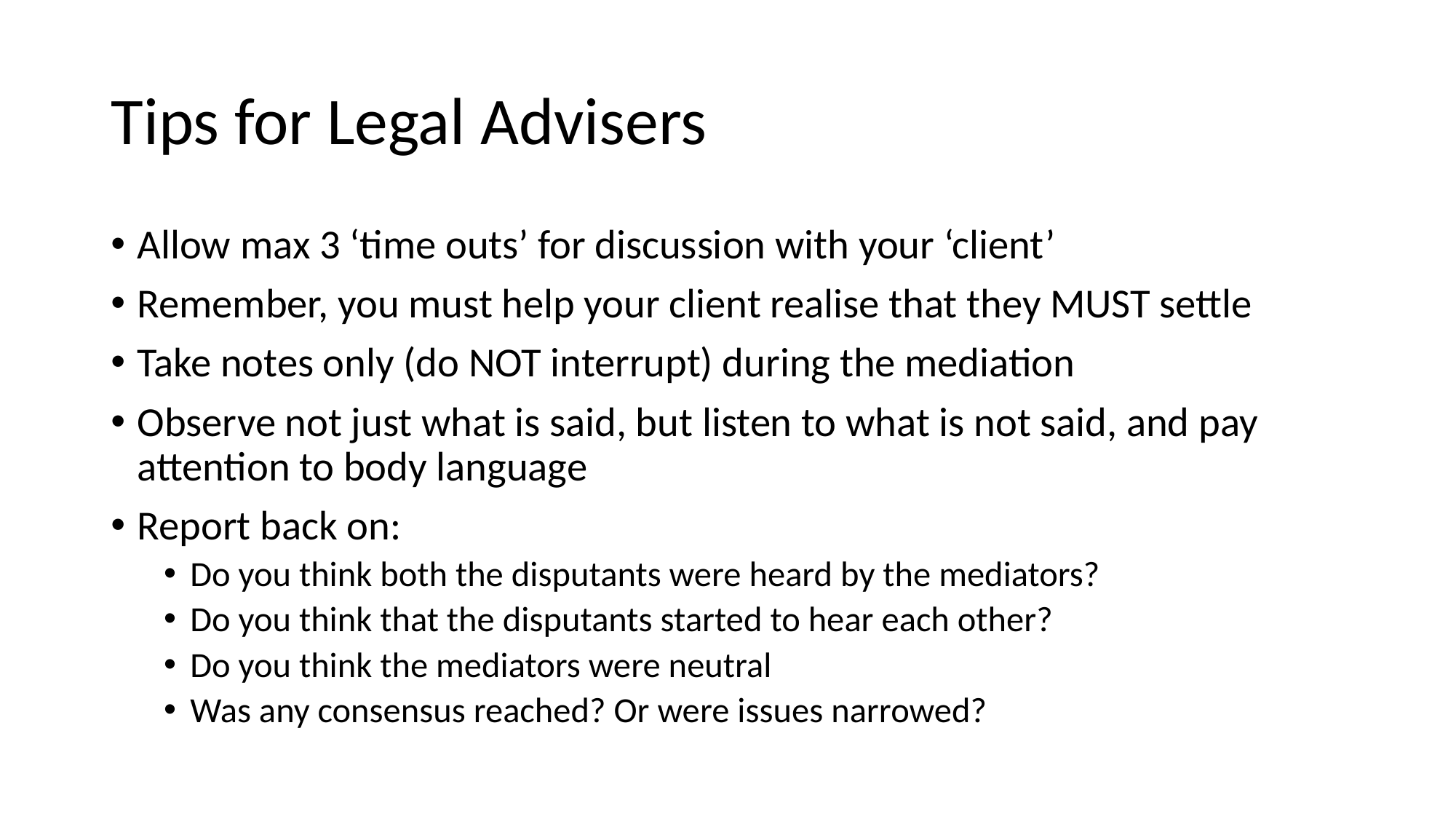

# Tips for Legal Advisers
Allow max 3 ‘time outs’ for discussion with your ‘client’
Remember, you must help your client realise that they MUST settle
Take notes only (do NOT interrupt) during the mediation
Observe not just what is said, but listen to what is not said, and pay attention to body language
Report back on:
Do you think both the disputants were heard by the mediators?
Do you think that the disputants started to hear each other?
Do you think the mediators were neutral
Was any consensus reached? Or were issues narrowed?